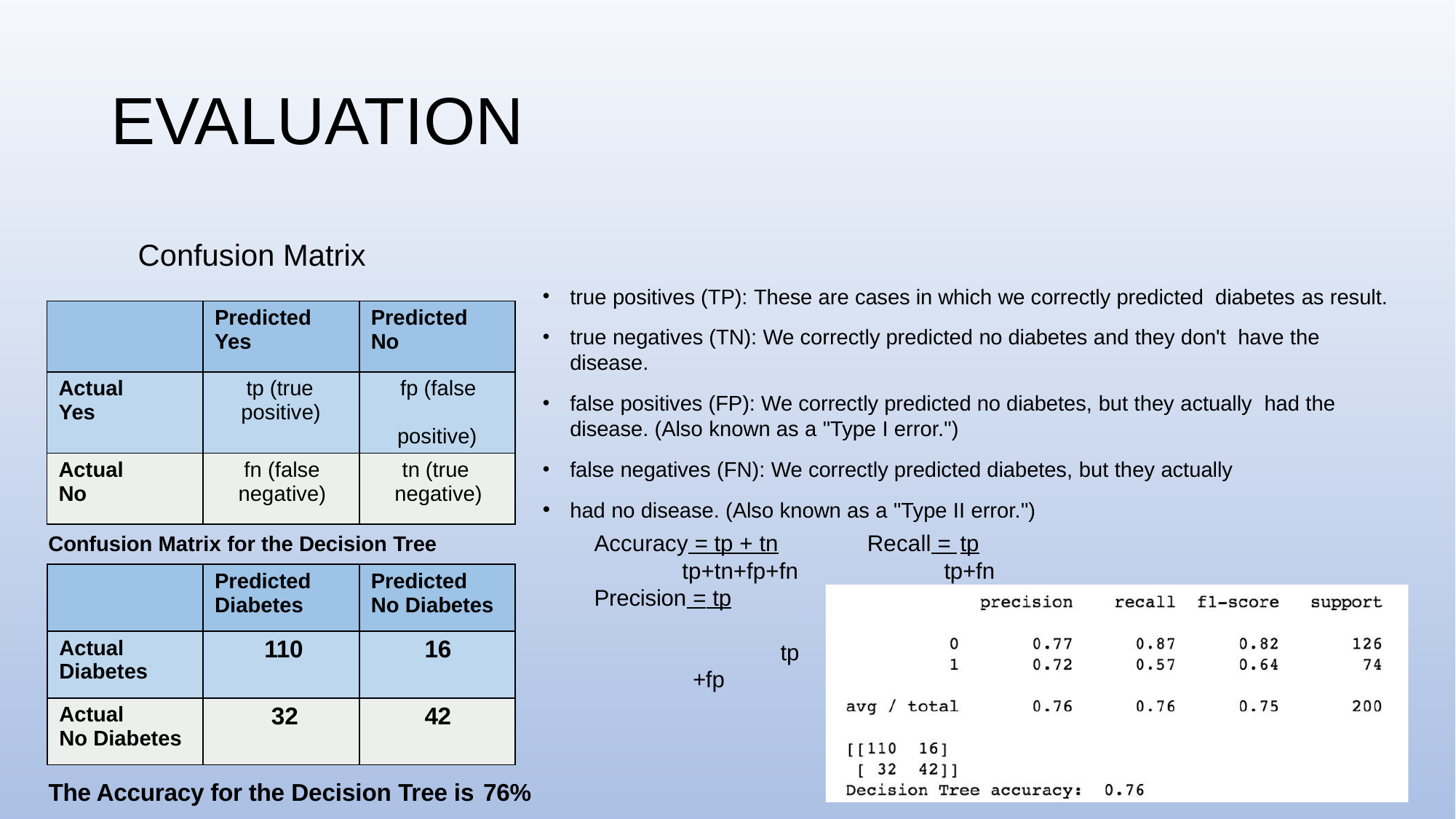

# EVALUATION
Confusion Matrix
true positives (TP): These are cases in which we correctly predicted  diabetes as result.
true negatives (TN): We correctly predicted no diabetes and they don't  have the disease.
false positives (FP): We correctly predicted no diabetes, but they actually  had the disease. (Also known as a "Type I error.")
false negatives (FN): We correctly predicted diabetes, but they actually
had no disease. (Also known as a "Type II error.")
|  | Predicted Yes | Predicted No |
| --- | --- | --- |
| Actual Yes | tp (true positive) | fp (false positive) |
| Actual No | fn (false negative) | tn (true negative) |
Accuracy = tp + tn
tp+tn+fp+fn  Precision = tp
tp+fp
Recall = tp
tp+fn
Confusion Matrix for the Decision Tree
|  | Predicted Diabetes | Predicted No Diabetes |
| --- | --- | --- |
| Actual Diabetes | 110 | 16 |
| Actual No Diabetes | 32 | 42 |

The Accuracy for the Decision Tree is 76%